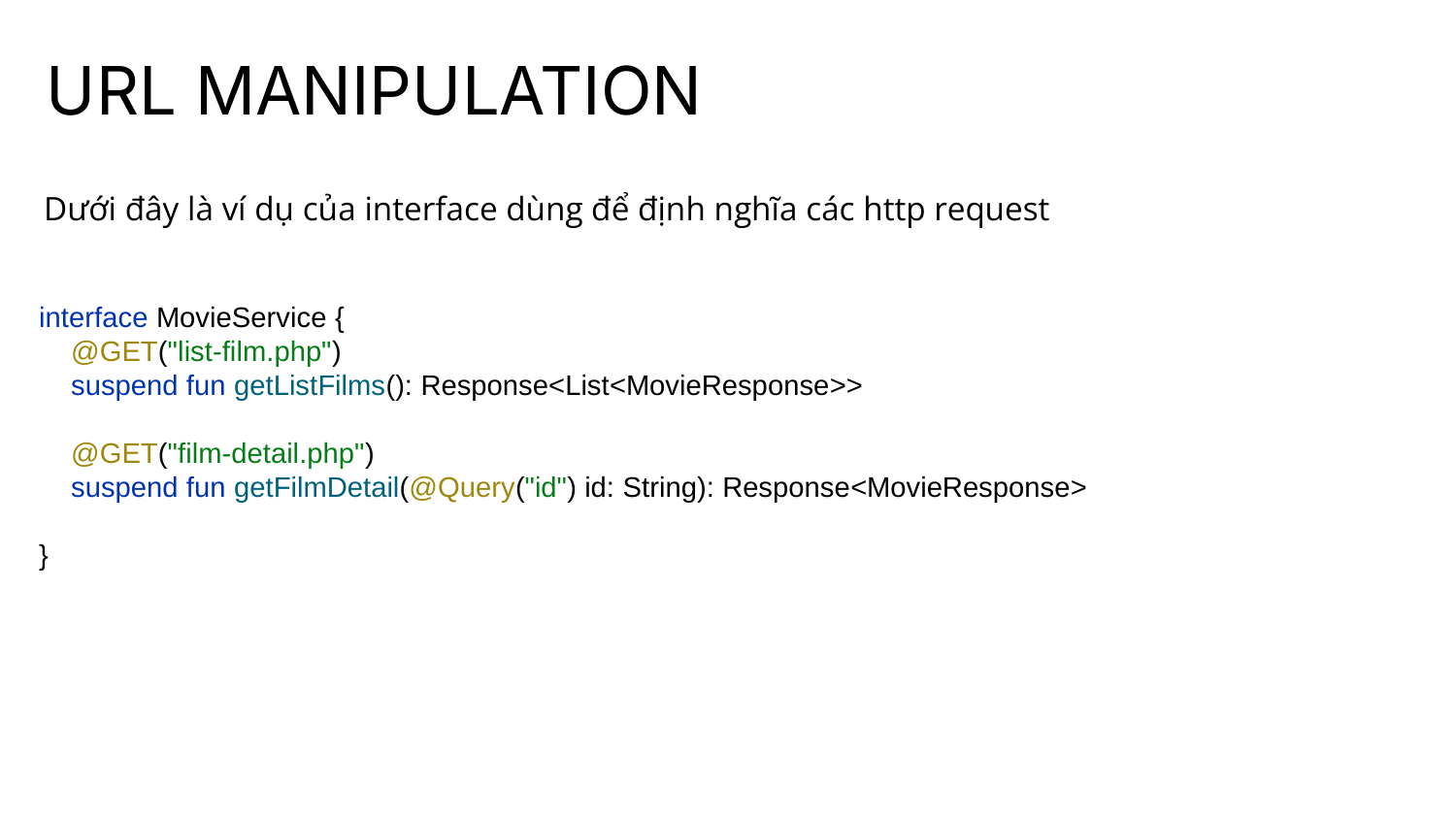

# URL MANIPULATION
Dưới đây là ví dụ của interface dùng để định nghĩa các http request
interface MovieService {
    @GET("list-film.php")
    suspend fun getListFilms(): Response<List<MovieResponse>>
    @GET("film-detail.php")
    suspend fun getFilmDetail(@Query("id") id: String): Response<MovieResponse>
}